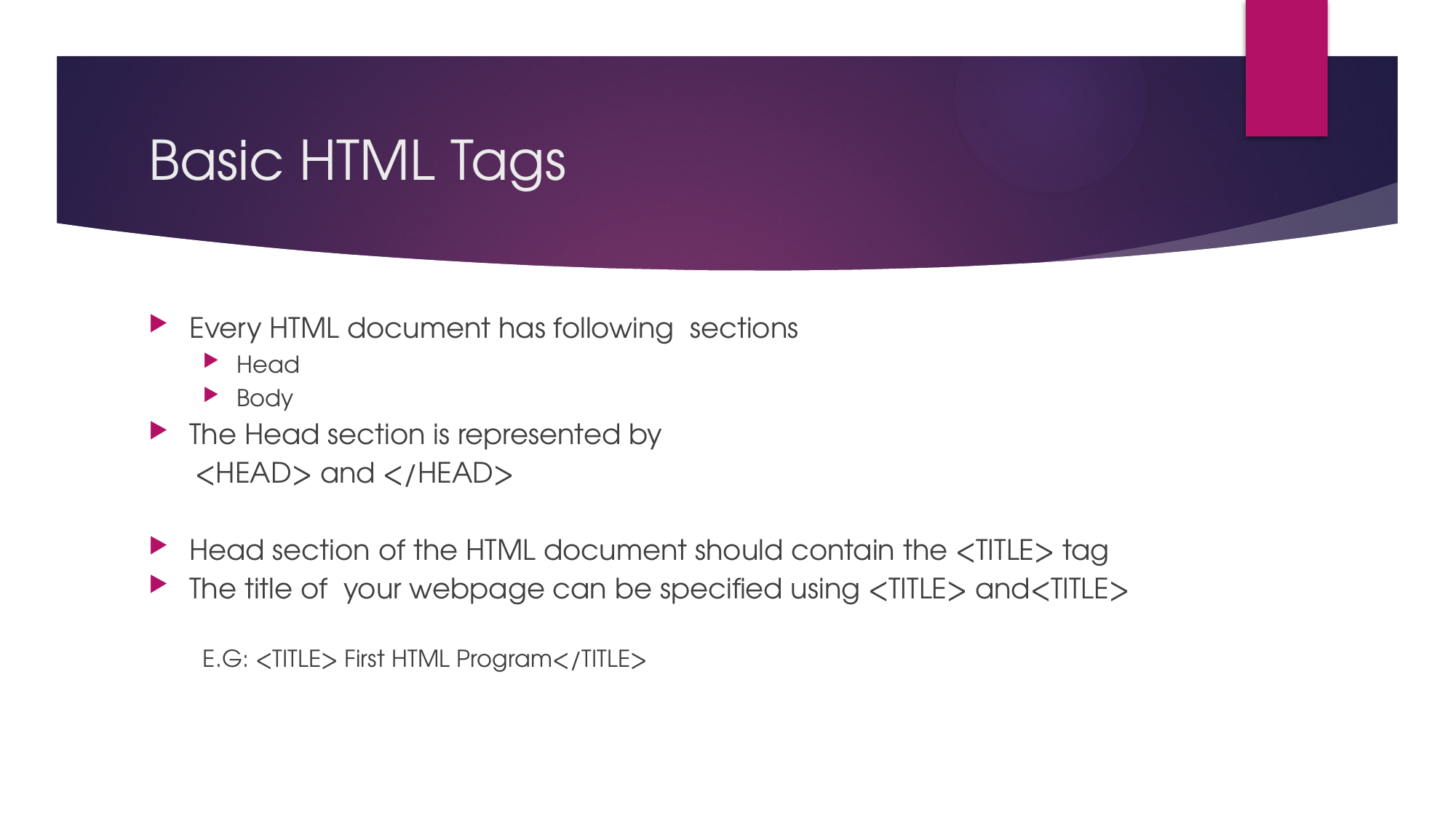

# Basic HTML Tags
Every HTML document has following  sections
Head
Body
The Head section is represented by
      <HEAD> and </HEAD>

Head section of the HTML document should contain the <TITLE> tag
The title of  your webpage can be specified using <TITLE> and<TITLE>

E.G: <TITLE> First HTML Program</TITLE>